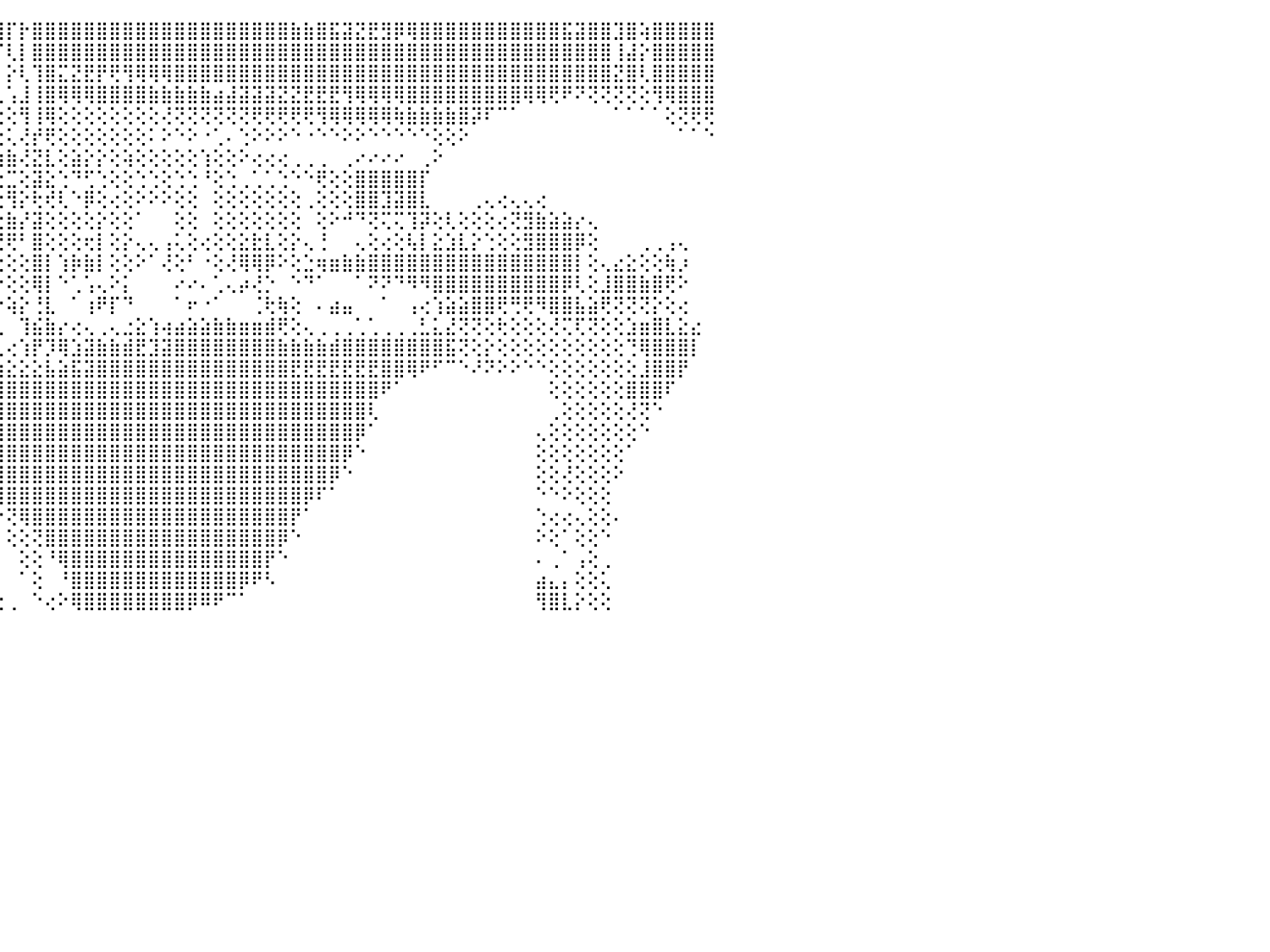

⠀⠀⠀⠀⠀⠀⠀⠀⠀⠀⠀⠀⢀⢀⢕⢕⢕⣿⣿⢟⣝⣿⣷⣾⣿⣿⣿⣿⣿⣿⣿⣿⣿⣿⣿⣿⣿⣿⣿⣿⣿⣿⣿⣿⣿⡏⡗⣿⣿⣿⣿⣿⣿⣿⣿⣿⣿⣿⣿⣿⣿⣿⣿⣿⣿⣿⣿⣷⣷⣿⣯⣽⣝⣟⣻⡿⢿⣿⣿⣿⣿⣿⣿⣿⣿⣿⣿⣿⣯⣽⣿⣿⣹⣿⢵⣿⣿⣿⣿⣿⠀
⠀⠀⠀⠀⢔⢔⢔⢔⢔⢕⢵⣷⣷⣷⣷⣧⣕⣿⣿⣿⣷⣻⣿⣿⣿⣿⣿⣿⣿⣿⣿⣿⢿⣟⢟⢽⠝⢟⢻⢿⢿⢿⢿⣿⡏⢇⡇⣿⣿⣿⣿⣿⣿⣿⣿⣿⣿⣿⣿⣿⣿⣿⣿⣿⣿⣿⣿⣿⣿⣿⣿⣿⣿⣿⣿⣿⣿⣿⣿⣿⣿⣿⣿⣿⣿⣿⣿⣿⣿⣿⣿⣿⢸⣼⡕⣿⣿⣿⣿⣿⠀
⠀⠀⠀⢔⢕⢕⢕⢕⢕⣵⣾⣿⣿⣿⡟⠟⢻⢿⣿⣿⣿⣿⣿⣿⣿⣿⢿⣿⢿⠝⠗⢘⢕⢅⢔⢔⣱⣸⣿⣿⣷⣷⣷⣷⡇⡕⢇⢹⣿⣍⣝⣟⡟⢟⢻⢿⢿⢿⣿⣿⣿⣿⣿⣿⣿⣿⣿⣿⣿⣿⣿⣿⣿⣿⣿⣿⣿⣿⣿⣿⣿⣿⣿⣿⣿⣿⣿⣿⣿⣿⣿⣿⣝⣿⢇⣿⣿⣿⣿⣿⠀
⠀⣄⣔⣕⡑⢕⢕⠕⣵⣽⣽⣽⣽⣝⢕⢝⢕⡼⡿⢿⢿⢟⢟⠝⢕⢘⢕⢅⢔⢕⢕⢕⢕⢕⢕⢺⣿⣿⣿⣿⣿⣿⢟⢟⢇⢡⣸⢸⣿⢿⢿⢿⣿⣿⣿⣿⣷⣷⣷⣷⣷⣴⣼⣽⣽⣽⣝⣝⣟⣟⣟⢻⢿⢿⢿⢿⣿⣿⣿⣿⣿⣿⣿⣿⣿⢿⢿⢟⠟⠝⢝⢝⢝⢝⢕⢻⢿⣿⣿⣿⠀
⡜⢕⣕⢕⣽⣷⣧⣵⣽⣿⣿⣿⣿⣿⣿⣿⣿⡯⣣⣺⢕⢕⢔⢕⢕⢕⢕⢕⢕⢔⢅⠁⠁⠀⠁⢸⣿⣿⣿⣿⣿⣿⠕⢑⢕⢕⢻⢸⢿⢕⢕⢕⢕⢕⢕⢕⢕⢜⢝⢝⢝⢝⢝⢝⢟⢟⢟⢟⢟⢻⢿⢿⢿⢿⢿⢷⣷⣷⣷⣷⣿⡽⠏⠉⠁⠀⠀⠀⠀⠀⠀⠀⠁⠁⠁⠁⢕⢝⢟⢟⠀
⢣⣸⣕⢕⢸⣿⣿⣿⣿⣿⣿⣿⣿⣿⣿⣿⣿⡷⣿⣿⣧⢕⢕⢕⢕⢕⢕⢕⢕⢕⠕⠕⠀⠀⠀⢸⣿⣿⣿⣿⣿⣿⢀⢄⢕⢅⢜⡞⢟⢕⢕⢕⢕⢕⢕⢕⠅⠕⠑⠕⠐⢁⠄⢑⠕⠕⠕⠑⠐⠑⠑⠕⠕⠑⠑⠑⠑⠑⢕⢕⠕⠀⠀⠀⠀⠀⠀⠀⠀⠀⠀⠀⠀⠀⠀⠀⠀⠁⠁⠑⠀
⠑⢝⢿⢾⣿⣾⣿⣿⣿⣿⣿⣿⣿⣿⢏⢛⢿⣇⣟⡝⢕⢕⢕⠑⠀⠀⠀⠀⠀⠀⢄⠀⠀⠀⢀⣸⣿⣿⣿⣿⣿⣿⢕⢕⢱⣷⢜⣝⣇⢕⣵⡕⡕⢕⢵⢕⢕⢕⢕⢕⢱⢕⢕⠕⢔⢔⢔⢀⢀⢀⠀⢀⠔⠔⠔⠔⠀⢀⠕⠀⠀⠀⠀⠀⠀⠀⠀⠀⠀⠀⠀⠀⠀⠀⠀⠀⠀⠀⠀⠀⠀
⠀⢕⣵⣧⣜⣝⢕⣿⣿⣿⣿⣿⡿⢇⢕⢕⢜⢿⢿⢟⣷⣧⠕⢀⢀⢄⠀⢔⢔⢄⢕⢕⢄⢕⢜⢿⣿⣿⣿⣿⣿⣿⡇⢕⢕⣉⢕⣽⣕⢑⠙⢋⢑⢕⢕⢑⢑⢕⢑⢑⠘⢕⢑⢀⢁⢁⢑⠑⠑⢟⢕⢕⣿⣿⣿⣿⣿⡏⠀⠀⠀⠀⠀⠀⠀⠀⠀⠀⠀⠀⠀⠀⠀⠀⠀⠀⠀⠀⠀⠀⠀
⢀⣱⣿⣿⣿⣿⣿⢟⢿⢟⢟⢕⢕⢕⢕⢕⢕⢕⢗⢷⢿⣿⣗⢑⠑⢁⢀⢡⣬⣥⣥⢕⢕⢕⠀⢱⣿⣿⣿⣿⣿⣿⡇⢕⢕⢻⡕⢗⢞⢇⠑⡿⢕⢔⢕⠕⠕⠕⢕⢕⠀⢕⢕⢕⢕⢕⢕⢕⢀⢕⢕⢕⣿⣿⣹⣽⣿⣇⠀⠀⠀⢀⢄⢔⢄⢄⢔⠀⠀⠀⠀⠀⠀⠀⠀⠀⠀⠀⠀⠀⠀
⣱⣿⣿⣿⣿⣿⣿⢇⢕⢕⢕⢕⢕⢕⢕⢕⢕⢕⢕⢱⢽⡿⠇⢕⢕⢕⢕⢸⣿⣿⣿⢕⢕⢕⢄⢸⣿⣿⣿⣿⣿⣿⣿⣇⢕⣷⡜⣽⢕⢕⢕⢕⡕⢕⢕⠁⠀⠀⢕⢕⠀⢕⢕⢕⢕⢕⢕⢕⠀⢕⠕⠚⠙⢝⢍⢍⢹⡽⢕⢇⢕⢕⢕⢔⢝⣻⣷⣵⣵⡔⢄⠀⠀⠀⠀⠀⠀⠀⠀⠀⠀
⣿⣿⣿⣿⣿⣿⣿⡕⢕⢕⢕⢕⢕⢕⢕⢕⢕⢕⢕⢕⢱⣷⣷⢕⢁⢕⢕⢸⢇⢿⢕⢕⢕⢕⢕⢕⢨⡌⣻⣿⣿⣿⣟⢕⢜⢟⠃⣿⢕⢕⢕⢖⡇⢕⡕⢄⢄⢠⢅⢕⢔⢕⢕⣕⣗⣇⢕⡕⢄⢘⠀⠀⢄⢕⢔⢕⢧⡇⣕⣱⣇⡕⢑⢕⢕⣻⣿⣿⣿⡿⢕⠀⠀⠀⢀⢀⢠⢄⠀⠀⠀
⣿⣿⣿⣿⣿⣿⣿⣿⢕⢕⢕⢕⢕⢕⢑⢓⠓⠓⠓⠓⢳⡝⢣⡇⢐⢕⢕⢑⢁⢅⢅⢕⢕⢕⢕⢁⠕⢑⢿⣿⣿⣿⣿⢕⢕⢕⢕⣿⡇⢱⡷⣷⡇⢕⢕⠕⠁⢜⢕⠃⠐⢕⢜⢿⢿⡿⠕⢕⣑⢶⣶⣷⣷⣿⣿⣿⣿⣿⣿⣿⣿⣿⣿⣿⣿⣿⣿⣿⣿⡇⢕⢄⣔⣕⢕⢕⢷⡰⠀⠀⠀
⠻⣿⣿⣿⣿⣿⣿⡟⢕⢕⢕⢕⡕⢞⢵⢇⣄⣄⣄⣄⡄⢕⡕⢕⠕⠁⣵⣥⢕⢕⢕⢕⢕⠕⠁⠀⢰⣟⣾⣿⣿⡻⡻⠑⠑⢕⢕⢿⡇⠑⢁⢡⢄⠕⡅⠀⠀⠀⠔⠔⠄⢁⢄⡴⢜⡑⠀⠑⠙⠁⠀⠀⠁⠝⠝⠙⠻⠻⣿⣿⣿⣿⣿⣿⣿⣿⣿⣿⡿⢇⢕⣸⣿⣿⣷⣿⢟⠕⠀⠀⠀
⠀⠘⢿⣿⣿⣿⡏⢕⢕⢕⢕⣱⣿⣿⣿⣿⣿⣿⣿⣿⣿⣿⣿⢕⠜⢆⡿⢿⡕⠅⣔⣰⠐⢀⠁⢐⢜⢫⢿⣿⣿⡯⣵⢄⠐⢵⡕⢘⣇⠀⠁⢰⠟⡏⠙⠀⠀⠀⠁⠖⠐⠁⠀⠀⢈⢗⢷⢕⠀⠄⣴⣤⠀⠀⠁⠀⢠⢔⢱⣵⣵⣿⣿⢟⢛⢟⠻⣿⣿⣧⣵⢟⢝⢝⢝⡕⢕⢔⠀⠀⠀
⠀⠀⠀⠁⠙⢻⣷⣷⣧⣧⣵⣽⢟⠟⠟⠟⠟⠛⠛⢛⢛⢛⢙⢕⢀⢀⢀⢀⢟⠀⠀⢀⠀⢀⠀⠄⡅⢭⣵⡅⢅⡑⢝⢕⢄⠀⢹⣮⣷⡔⢔⢄⢀⢄⣐⣕⢱⢴⣴⣵⣵⣷⣷⣶⣶⣾⢟⢕⢄⢀⢀⢀⢁⢁⢀⢀⢀⣃⣅⣜⢝⢝⢕⢗⢕⢕⢕⢜⢍⢏⢝⢕⢕⣱⣶⣿⣇⣕⣔⠀⠀
⠀⠀⠀⠀⠀⠀⠈⠻⢿⣿⣿⣿⣷⠑⠁⠀⠁⠁⠅⠀⠀⠀⢱⢵⣵⣵⣵⣵⣕⣕⣔⣵⣴⢴⢴⢕⢕⢉⣙⡛⠧⠥⠅⢕⢄⢔⢱⡟⡹⢿⣱⣽⣷⣷⣾⣟⣹⣽⣿⣿⣿⣿⣿⣿⣿⣿⣷⣷⣷⣷⣾⣿⣿⣿⣿⣿⣿⣿⣿⣯⢝⢕⡕⢕⢕⢕⢕⢕⢕⢕⢕⢕⢕⢙⢿⣿⣿⣿⡇⠀⠀
⠀⠀⠀⠀⠀⠀⠀⠀⠀⠙⠻⢿⣿⡆⢕⢔⣔⣔⣔⣔⣔⣕⣜⣿⣿⣿⣿⣿⣿⣿⣿⣿⣿⣿⣷⢷⢧⠄⠅⢅⢅⣄⣔⣕⣱⣕⣕⣕⣧⣵⣯⣽⣿⣿⣿⣿⣿⣿⣿⣿⣿⣿⣿⣿⣿⣿⣿⣟⣟⣟⣟⣟⣟⣟⣿⣿⢿⠟⠋⠉⠑⠜⠝⠕⠕⠑⠑⢕⢕⢕⢕⢕⢕⢕⣸⣿⣿⡟⠀⠀⠀
⠀⠀⠀⠀⠀⠀⠀⠀⠀⠀⠀⠀⠀⠁⢕⢕⢿⣿⣿⣿⣿⣿⣿⣿⣿⣿⣿⣿⣿⣿⣿⣿⣿⣝⣏⣕⣕⢕⣵⣹⣯⣿⣿⣿⣿⣿⣿⣿⣿⣿⣿⣿⣿⣿⣿⣿⣿⣿⣿⣿⣿⣿⣿⣿⣿⣿⣿⣿⣿⣿⣿⣿⣿⣿⠟⠁⠀⠀⠀⠀⠀⠀⠀⠀⠀⠀⠀⢕⢕⢕⢕⢕⢕⣿⣿⣿⠏⠀⠀⠀⠀
⠀⠀⠀⠀⠀⠀⠀⠀⠀⠀⠀⠀⠀⠀⠕⢕⢜⣿⣿⣿⣿⣿⣿⣿⣿⣿⣿⣿⣿⣿⣿⣿⣿⣿⣿⣿⣿⣿⣿⣿⣿⣿⣿⣿⣿⣿⣿⣿⣿⣿⣿⣿⣿⣿⣿⣿⣿⣿⣿⣿⣿⣿⣿⣿⣿⣿⣿⣿⣿⣿⣿⣿⣿⢇⠀⠀⠀⠀⠀⠀⠀⠀⠀⠀⠀⠀⠀⢀⢕⢕⢕⢕⢕⢜⢝⠑⠀⠀⠀⠀⠀
⠀⠀⠀⠀⠀⠀⠀⠀⠀⠀⠀⠀⠀⠀⠀⠑⢕⣿⣿⣿⣿⣿⣿⣿⣿⣿⣿⣿⣿⣿⣿⣿⣿⣿⣿⣿⣿⣿⣿⣿⣿⣿⣿⣿⣿⣿⣿⣿⣿⣿⣿⣿⣿⣿⣿⣿⣿⣿⣿⣿⣿⣿⣿⣿⣿⣿⣿⣿⣿⣿⣿⣿⡿⠁⠀⠀⠀⠀⠀⠀⠀⠀⠀⠀⠀⠀⢄⢕⢕⢕⢕⢕⢕⢕⠑⠀⠀⠀⠀⠀⠀
⠀⠀⠀⠀⠀⠀⠀⠀⠀⠀⠀⠀⠀⠀⠀⠀⠑⢹⣿⣿⣿⣿⣿⣿⣿⣿⣿⣿⣿⣿⣿⣿⣿⣿⣿⣿⣿⣿⣿⣿⣿⣿⣿⣿⣿⣿⣿⣿⣿⣿⣿⣿⣿⣿⣿⣿⣿⣿⣿⣿⣿⣿⣿⣿⣿⣿⣿⣿⣿⣿⣿⡿⠑⠀⠀⠀⠀⠀⠀⠀⠀⠀⠀⠀⠀⠀⢕⢕⢕⢕⢕⢕⢕⠁⠀⠀⠀⠀⠀⠀⠀
⠀⠀⠀⠀⠀⠀⠀⠀⠀⠀⠀⠀⠀⠀⠀⠀⠀⢜⣿⣿⣿⣿⣿⣿⣿⣿⣿⣿⣿⣿⣿⣿⣿⣿⣿⣿⣿⣿⣿⣿⣿⣿⣿⣿⣿⣿⣿⣿⣿⣿⣿⣿⣿⣿⣿⣿⣿⣿⣿⣿⣿⣿⣿⣿⣿⣿⣿⣿⣿⣿⡿⠑⠀⠀⠀⠀⠀⠀⠀⠀⠀⠀⠀⠀⠀⠀⢕⢕⢜⢕⢕⢕⠕⠀⠀⠀⠀⠀⠀⠀⠀
⠀⠀⠀⠀⠀⠀⠀⠀⠀⠀⠀⠀⠀⠀⠀⠀⠀⠀⢹⣿⣿⣿⣿⣿⣿⣿⣿⣿⣿⣿⣿⣿⣿⣿⣿⣿⣿⣿⣿⣿⣿⡿⢟⢿⣿⣿⣿⣿⣿⣿⣿⣿⣿⣿⣿⣿⣿⣿⣿⣿⣿⣿⣿⣿⣿⣿⣿⣿⡿⠏⠁⠀⠀⠀⠀⠀⠀⠀⠀⠀⠀⠀⠀⠀⠀⠀⠑⠑⠕⢕⢕⢕⠀⠀⠀⠀⠀⠀⠀⠀⠀
⠀⠀⠀⠀⠀⠀⠀⠀⠀⠀⠀⠀⠀⠀⠀⠀⠀⠀⢸⣿⣿⣿⣿⣿⣿⣿⣿⣿⣿⣽⣿⣿⣿⣿⣿⣿⣿⣿⣿⣿⣏⠁⠑⠑⠕⢝⢿⣿⣿⣿⣿⣿⣿⣿⣿⣿⣿⣿⣿⣿⣿⣿⣿⣿⣿⣿⣿⡟⠁⠀⠀⠀⠀⠀⠀⠀⠀⠀⠀⠀⠀⠀⠀⠀⠀⠀⢑⢔⢔⢄⢕⢕⠄⠀⠀⠀⠀⠀⠀⠀⠀
⠀⠀⠀⠀⠀⠀⠀⠀⠀⠀⠀⠀⠀⠀⠀⠀⠀⠀⠕⣿⣿⣿⣿⣿⣿⣿⣿⣿⣿⣿⣿⣿⣿⣿⣿⣿⣿⣿⣿⣿⣿⢄⠀⠀⠀⢕⢕⢝⣿⣿⣿⣿⣿⣿⣿⣿⣿⣿⣿⣿⣿⣿⣿⣿⣿⣿⡿⠑⠀⠀⠀⠀⠀⠀⠀⠀⠀⠀⠀⠀⠀⠀⠀⠀⠀⠀⠕⢕⠁⢕⢕⠑⠀⠀⠀⠀⠀⠀⠀⠀⠀
⠀⠀⠀⠀⠀⠀⠀⠀⠀⠀⠀⠀⠀⢀⢕⢕⢄⠀⢄⢿⣿⣿⣿⣿⣿⣿⣿⣿⣿⣿⣿⣿⣿⣿⣿⣿⣿⣿⣿⣿⣿⣧⠀⠀⠀⠀⢕⢕⠘⢿⣿⣿⣿⣿⣿⣿⣿⣿⣿⣿⣿⣿⣿⣿⣿⡟⠑⠀⠀⠀⠀⠀⠀⠀⠀⠀⠀⠀⠀⠀⠀⠀⠀⠀⠀⠀⠄⢀⠁⢠⢕⢀⠀⠀⠀⠀⠀⠀⠀⠀⠀
⢀⢀⢀⢀⠀⠀⠀⠀⠀⠀⠀⠀⠀⢕⢕⢕⠘⠀⠀⢸⣿⣿⣿⣿⣿⣿⣿⣿⣿⣿⣿⣿⣿⣿⣿⣿⣿⣿⣿⣿⣿⣿⣧⡀⠀⠀⠁⢕⠀⠘⣿⣿⣿⣿⣿⣿⣿⣿⣿⣿⣿⣿⣿⡿⠟⠣⠀⠀⠀⠀⠀⠀⠀⠀⠀⠀⠀⠀⠀⠀⠀⠀⠀⠀⠀⠀⣴⣄⡄⢕⢕⢅⠀⠀⠀⠀⠀⠀⠀⠀⠀
⠑⠑⠁⢁⠀⠀⠀⠀⠀⠀⠀⠀⢄⠕⢕⢇⠀⢀⠀⢸⣿⣿⣿⣿⣿⣿⣿⣿⣿⣿⣿⣿⣿⣿⣿⣿⣿⣿⣿⣿⣿⣿⣿⣷⣔⢀⠀⠑⢔⠕⢿⣿⣿⣿⣿⣿⣿⣿⣿⡿⠿⠟⠉⠁⠀⠀⠀⠀⠀⠀⠀⠀⠀⠀⠀⠀⠀⠀⠀⠀⠀⠀⠀⠀⠀⠀⢻⣿⣇⡕⢕⢕⠀⠀⠀⠀⠀⠀⠀⠀⠀
⠀⠀⠀⠀⠀⠀⠀⠀⠀⠀⠀⠀⠀⠀⠀⠀⠀⠀⠀⠀⠀⠀⠀⠀⠀⠀⠀⠀⠀⠀⠀⠀⠀⠀⠀⠀⠀⠀⠀⠀⠀⠀⠀⠀⠀⠀⠀⠀⠀⠀⠀⠀⠀⠀⠀⠀⠀⠀⠀⠀⠀⠀⠀⠀⠀⠀⠀⠀⠀⠀⠀⠀⠀⠀⠀⠀⠀⠀⠀⠀⠀⠀⠀⠀⠀⠀⠀⠀⠀⠀⠀⠀⠀⠀⠀⠀⠀⠀⠀⠀⠀